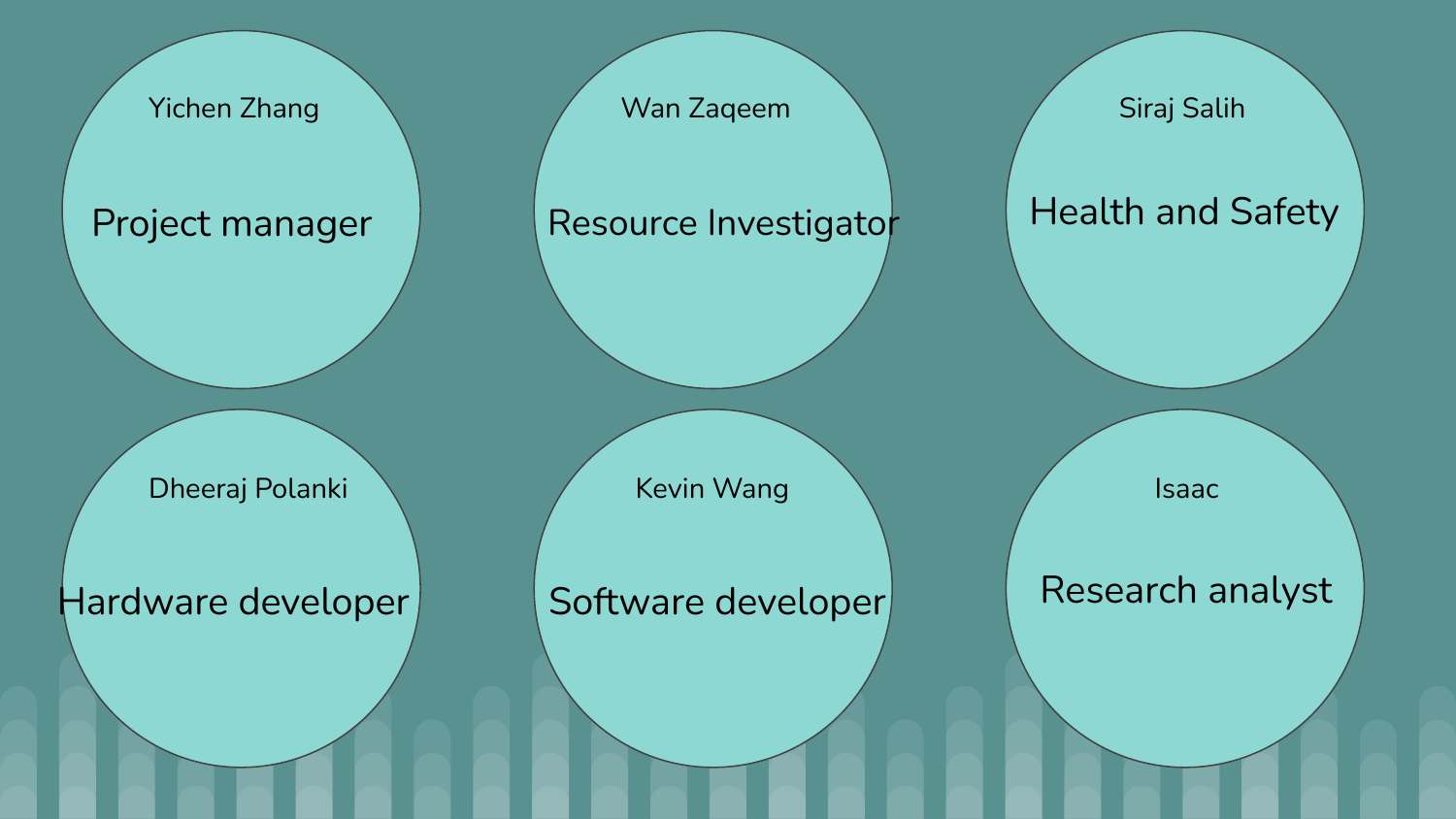

Yichen Zhang
Wan Zaqeem
Siraj Salih
Health and Safety
Project manager
Resource Investigator

Dheeraj Polanki
Kevin Wang
Isaac
Research analyst
Hardware developer
Software developer